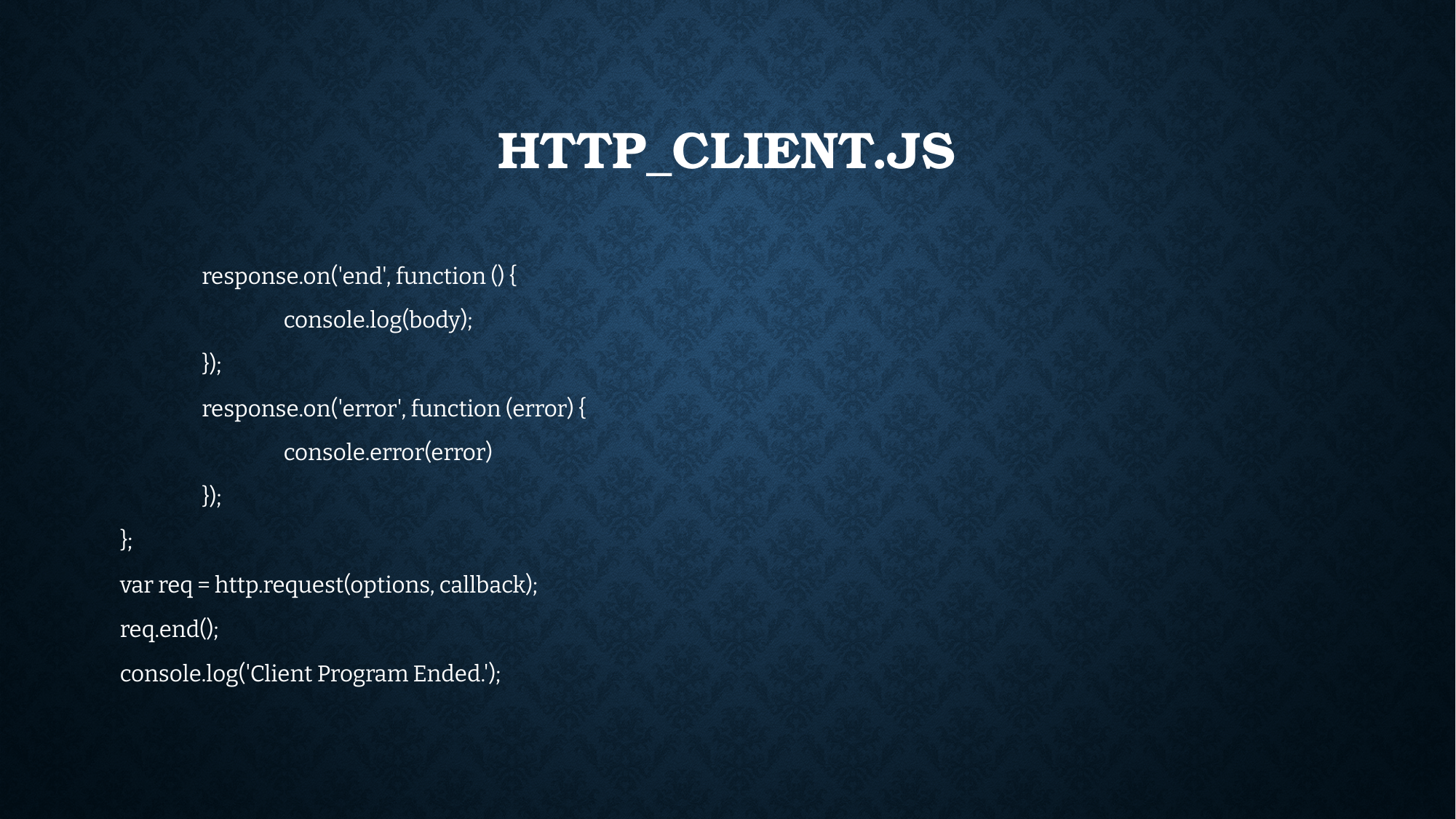

# http_client.js
	response.on('end', function () {
		console.log(body);
	});
	response.on('error', function (error) {
		console.error(error)
	});
};
var req = http.request(options, callback);
req.end();
console.log('Client Program Ended.');